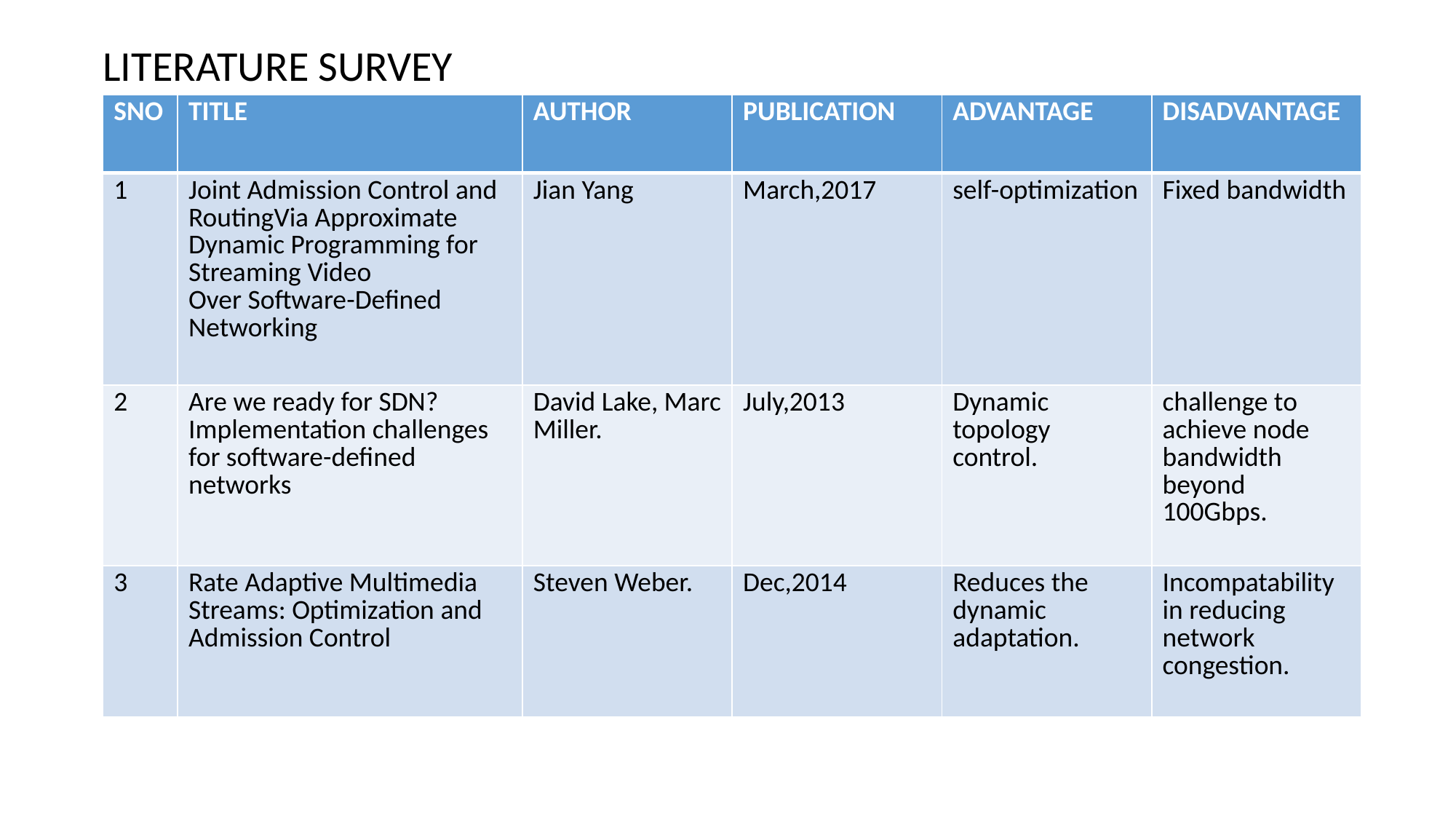

# LITERATURE SURVEY
| SNO | TITLE | AUTHOR | PUBLICATION | ADVANTAGE | DISADVANTAGE |
| --- | --- | --- | --- | --- | --- |
| 1 | Joint Admission Control and RoutingVia Approximate Dynamic Programming for Streaming Video Over Software-Defined Networking | Jian Yang | March,2017 | self-optimization | Fixed bandwidth |
| 2 | Are we ready for SDN? Implementation challenges for software-defined networks | David Lake, Marc Miller. | July,2013 | Dynamic topology control. | challenge to achieve node bandwidth beyond 100Gbps. |
| 3 | Rate Adaptive Multimedia Streams: Optimization and Admission Control | Steven Weber. | Dec,2014 | Reduces the dynamic adaptation. | Incompatability in reducing network congestion. |